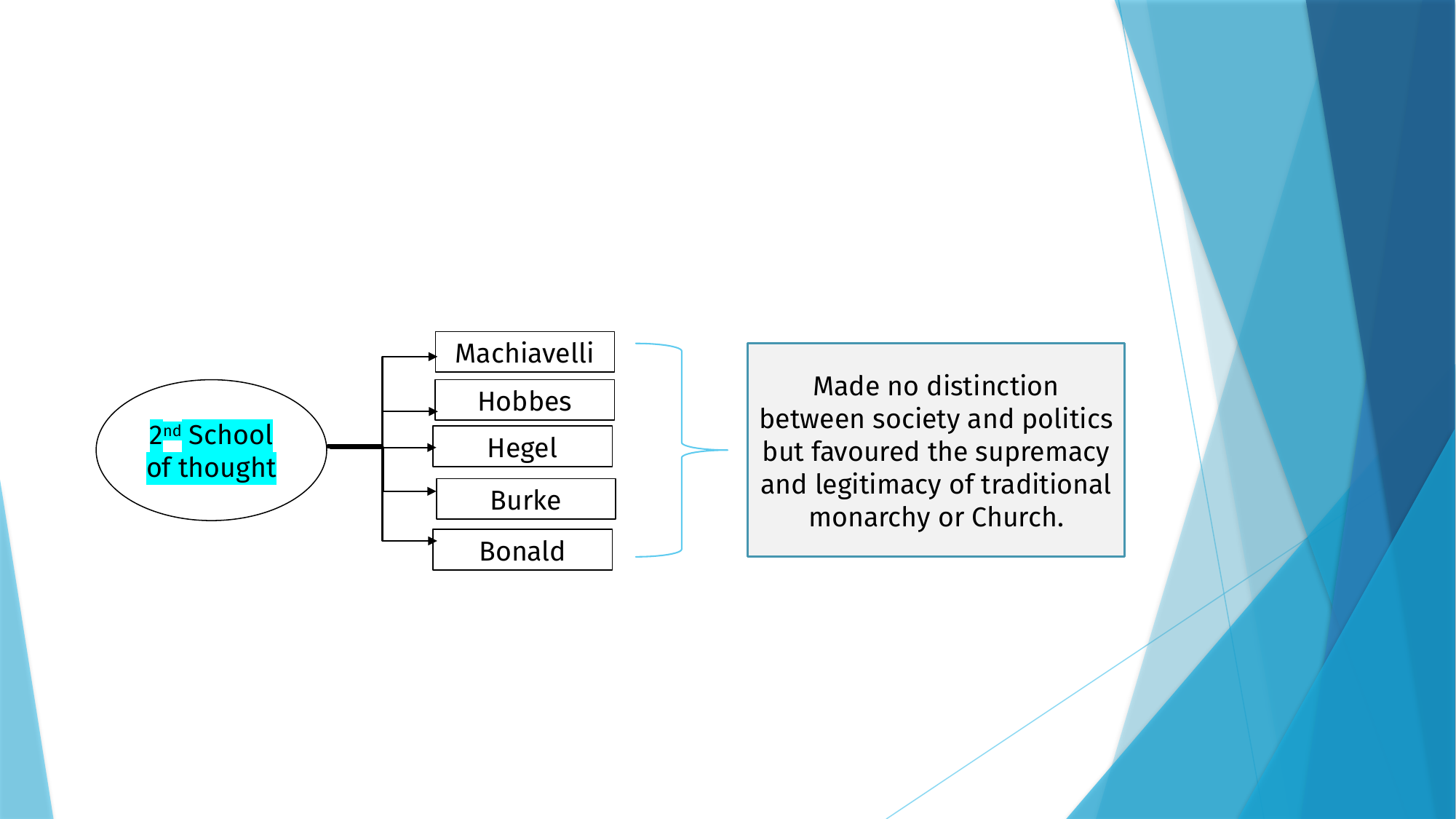

#

Machiavelli

Made no distinction between society and politics but favoured the supremacy and legitimacy of traditional monarchy or Church.
2nd School of thought
Hobbes
Hegel
Burke
Bonald